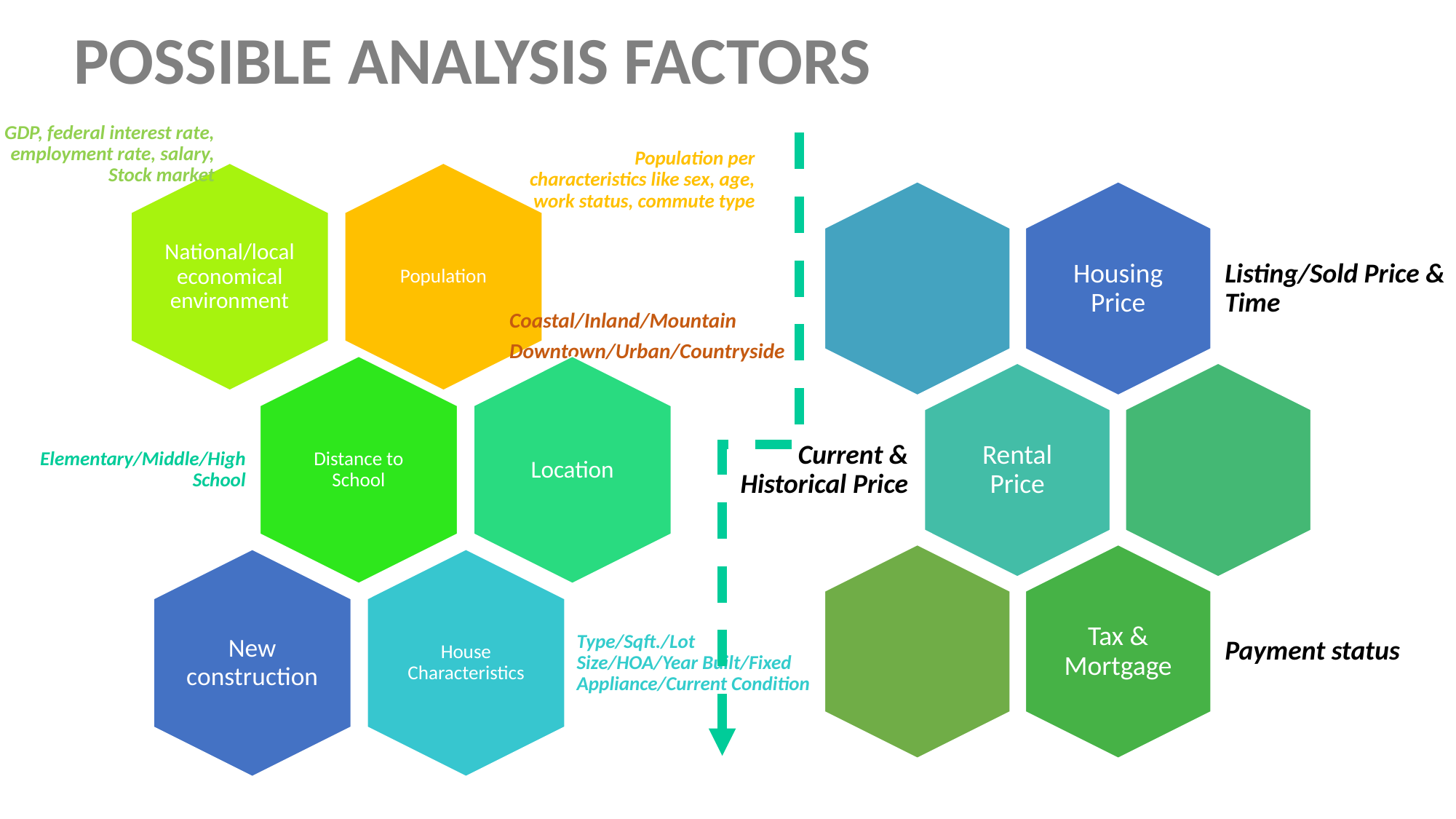

# POSSIBLE ANALYSIS FACTORS
GDP, federal interest rate, employment rate, salary, Stock market
Population per characteristics like sex, age, work status, commute type
Housing Price
Listing/Sold Price & Time

Rental Price
Current & Historical Price

Tax & Mortgage
Payment status

Population
Coastal/Inland/Mountain
Downtown/Urban/Countryside

National/local economical environment
Distance to School
Elementary/Middle/High School
Location
House Characteristics
Type/Sqft./Lot Size/HOA/Year Built/Fixed Appliance/Current Condition
New construction